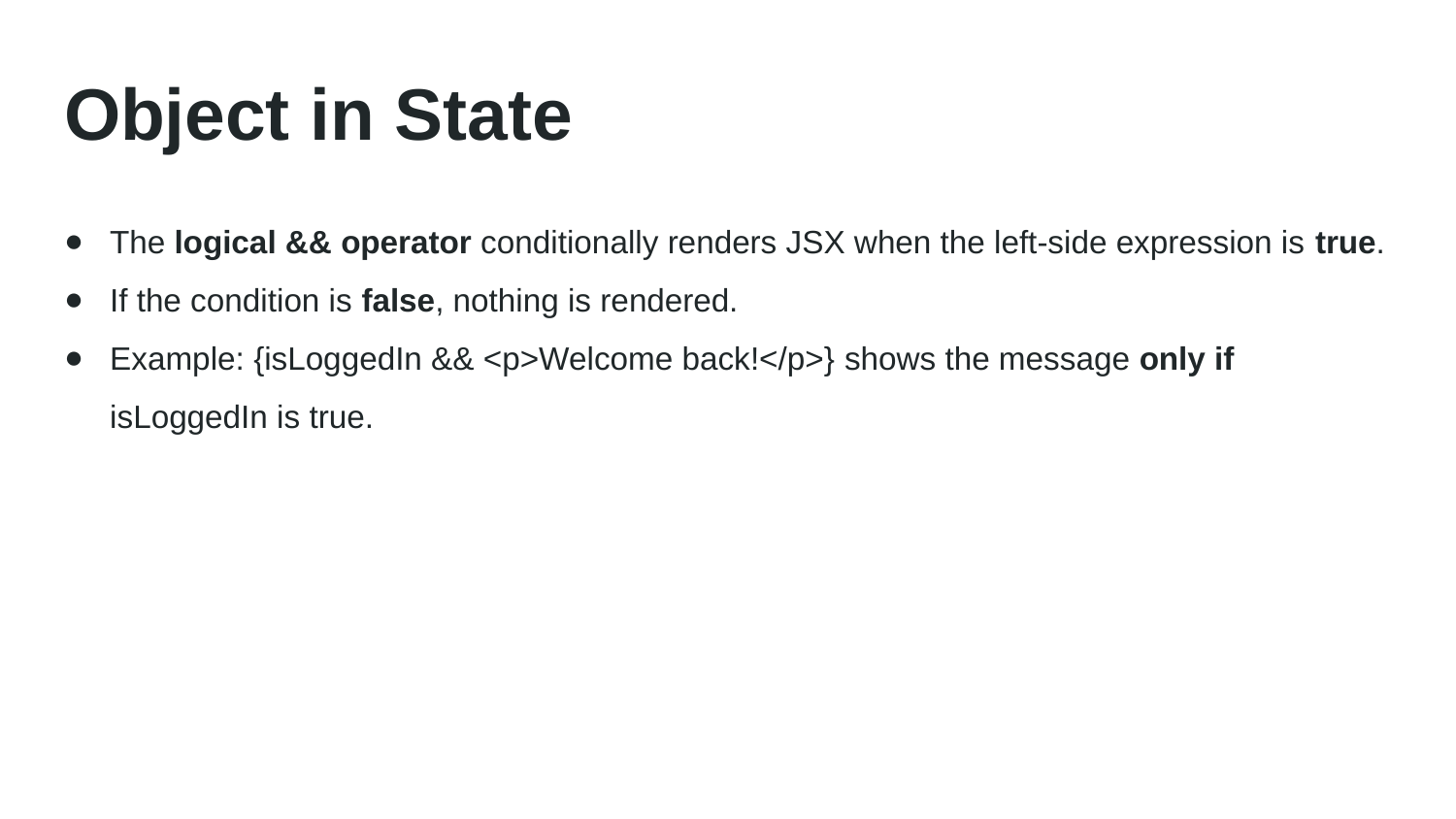

# Object in State
The logical && operator conditionally renders JSX when the left-side expression is true.
If the condition is false, nothing is rendered.
Example: {isLoggedIn && <p>Welcome back!</p>} shows the message only if isLoggedIn is true.